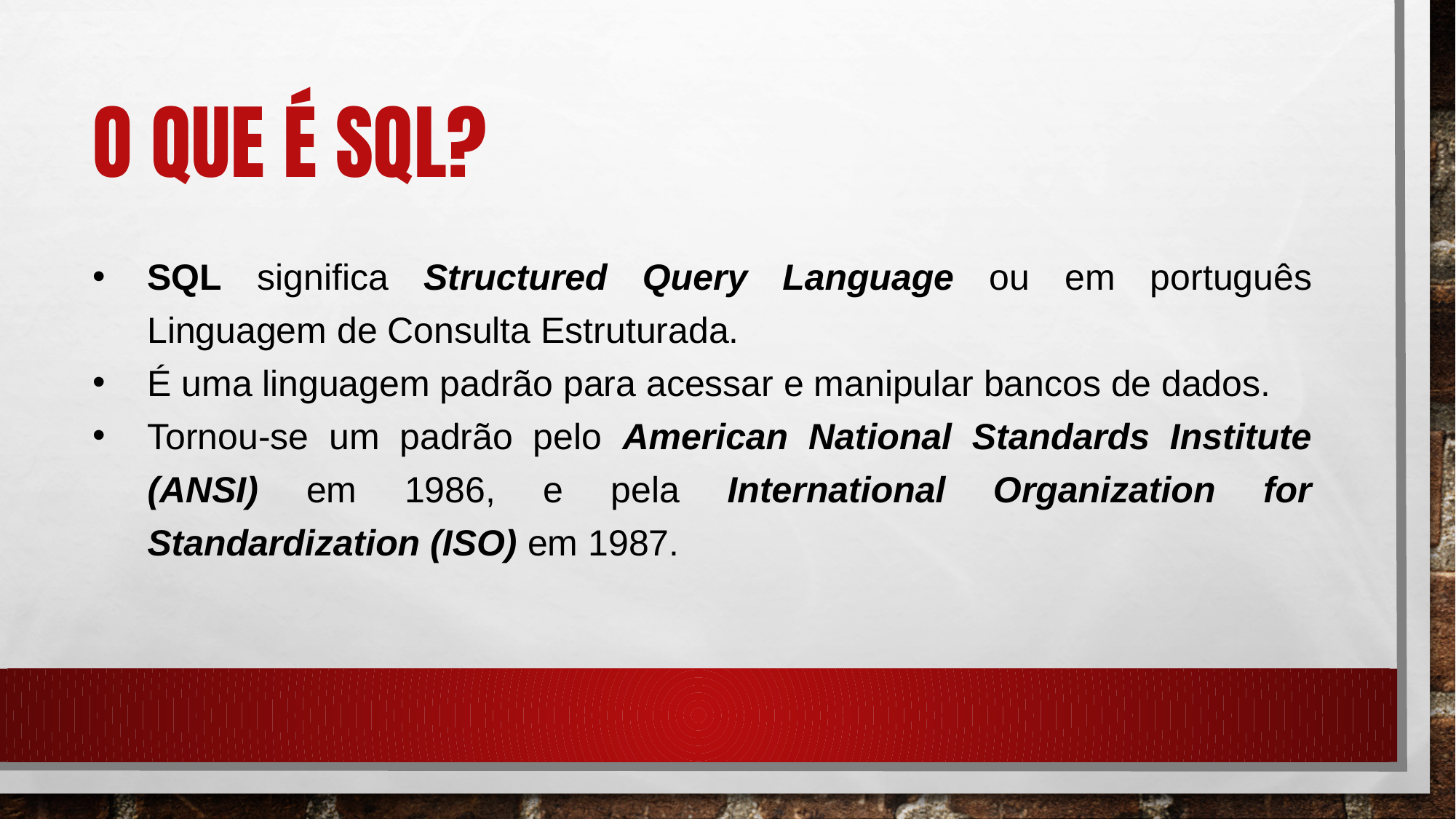

# O que é sql?
SQL significa Structured Query Language ou em português Linguagem de Consulta Estruturada.
É uma linguagem padrão para acessar e manipular bancos de dados.
Tornou-se um padrão pelo American National Standards Institute (ANSI) em 1986, e pela International Organization for Standardization (ISO) em 1987.